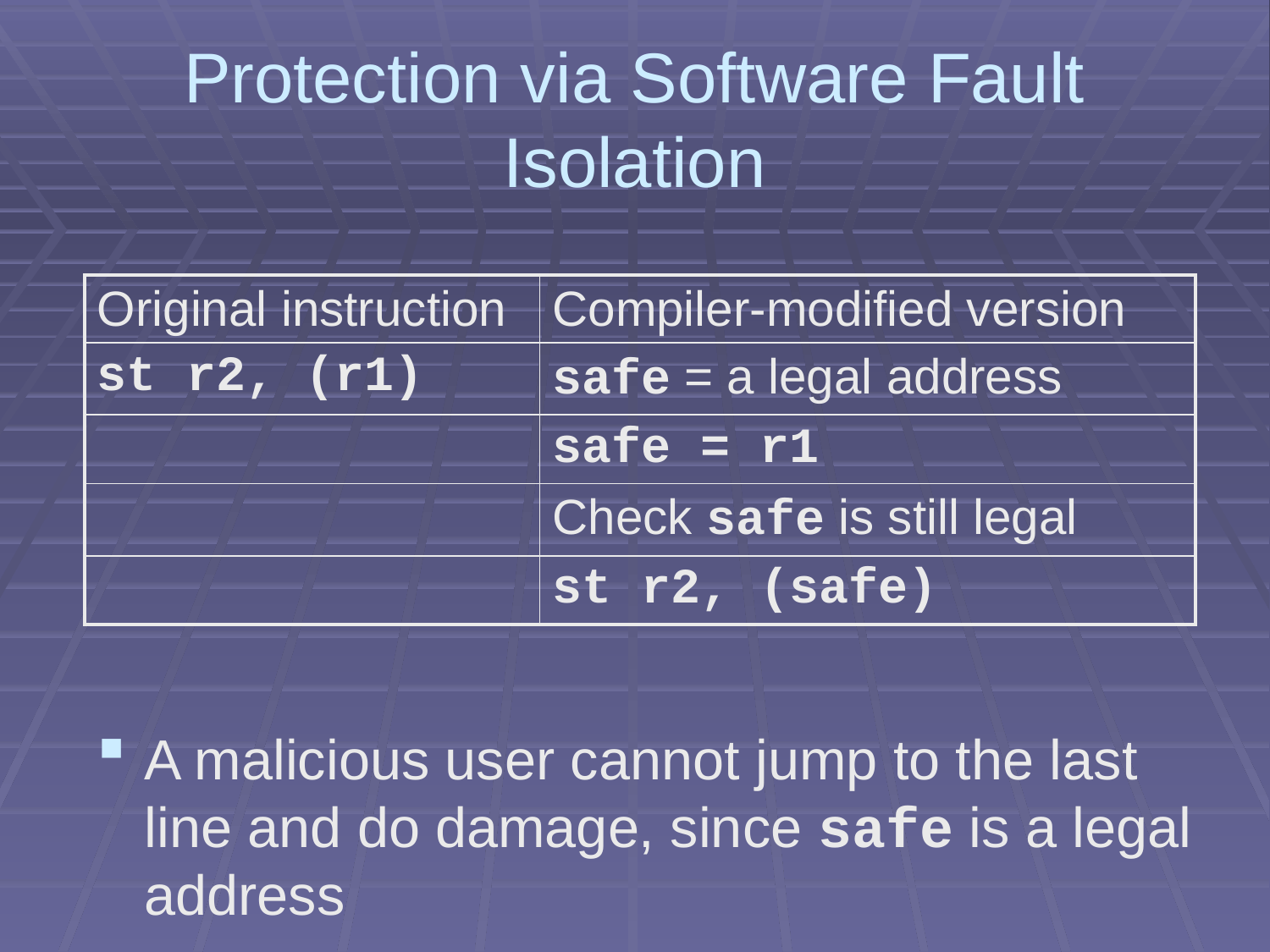

# Protection via Software Fault Isolation

A malicious user cannot jump to the last line and do damage, since safe is a legal address

| Original instruction | Compiler-modified version |
| --- | --- |
| st r2, (r1) | safe = a legal address |
|  | safe = r1 |
|  | Check safe is still legal |
|  | st r2, (safe) |